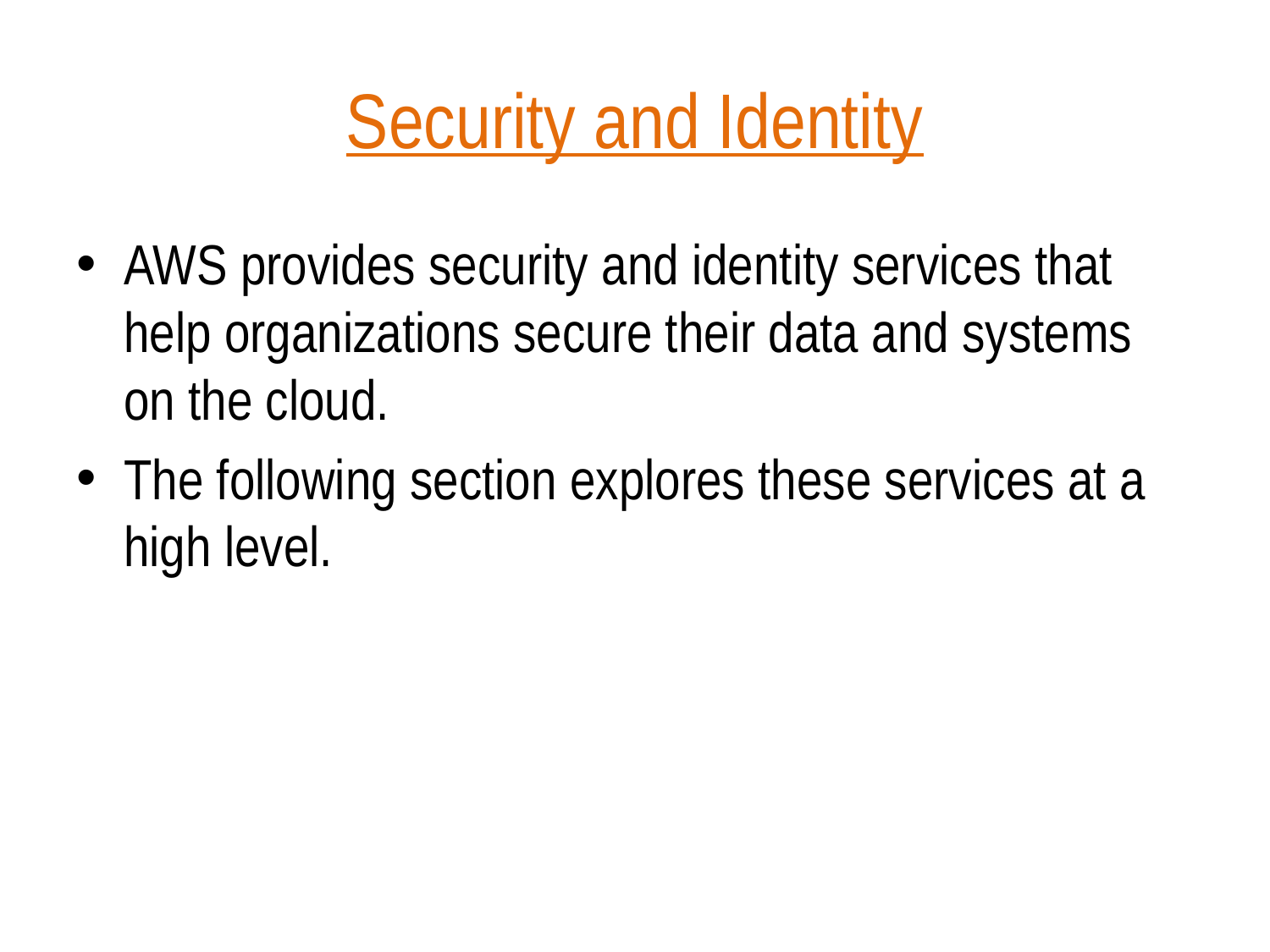

# Security and Identity
AWS provides security and identity services that help organizations secure their data and systems on the cloud.
The following section explores these services at a high level.